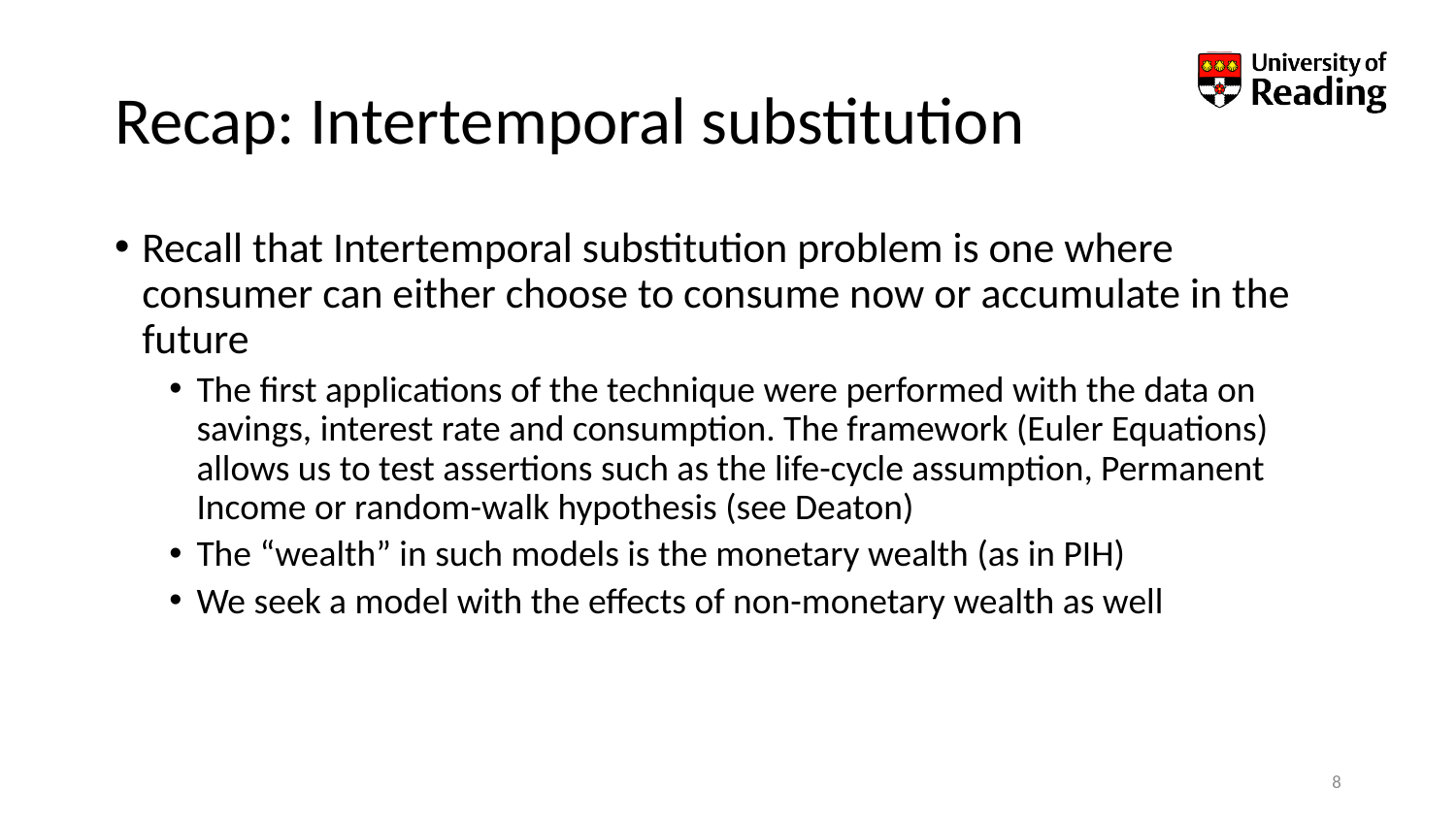

# Recap: Intertemporal substitution
Recall that Intertemporal substitution problem is one where consumer can either choose to consume now or accumulate in the future
The first applications of the technique were performed with the data on savings, interest rate and consumption. The framework (Euler Equations) allows us to test assertions such as the life-cycle assumption, Permanent Income or random-walk hypothesis (see Deaton)
The “wealth” in such models is the monetary wealth (as in PIH)
We seek a model with the effects of non-monetary wealth as well

8